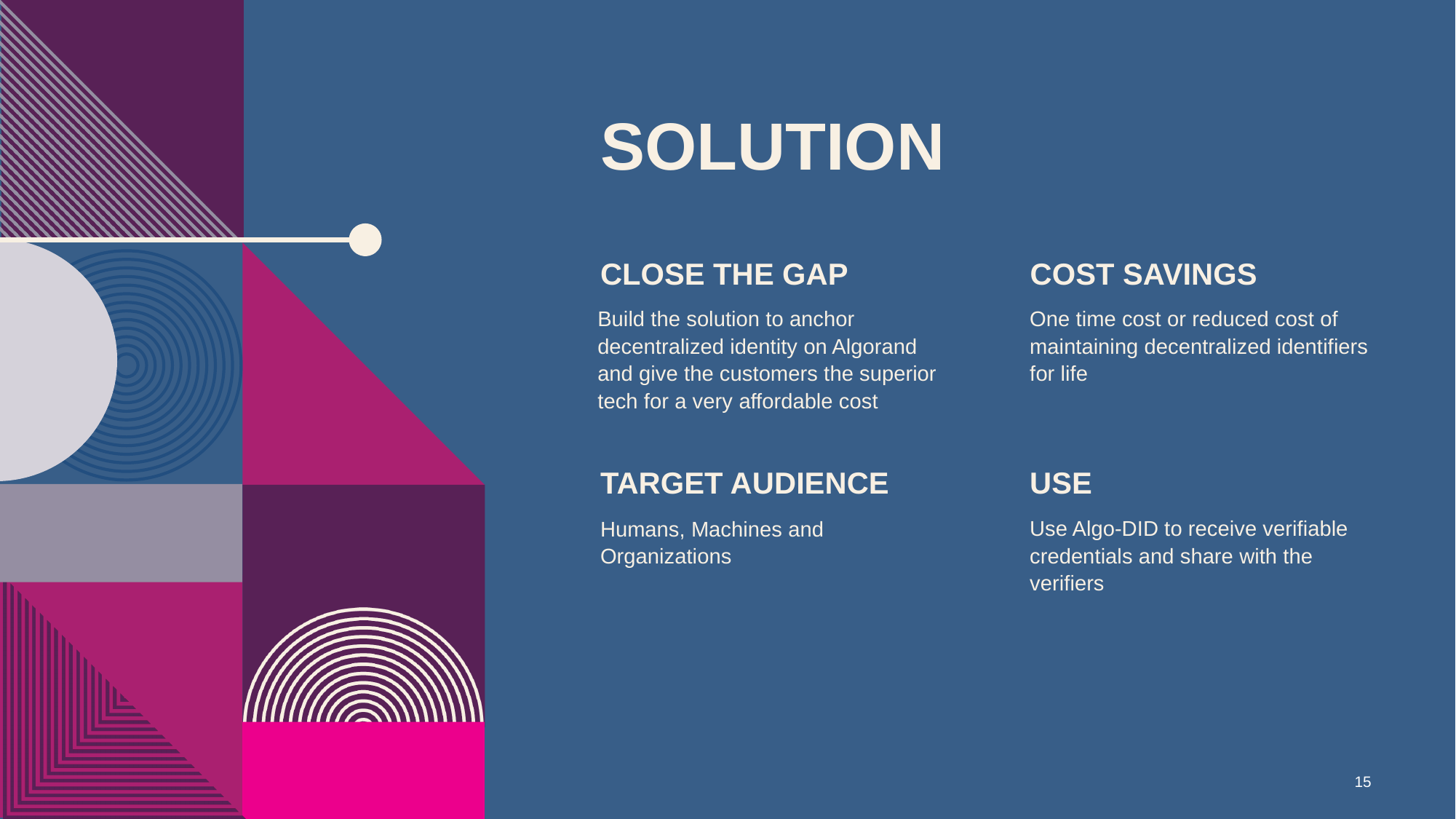

# SOLUTION
CLOSE THE GAP
COST SAVINGS
Build the solution to anchor decentralized identity on Algorand and give the customers the superior tech for a very affordable cost
One time cost or reduced cost of maintaining decentralized identifiers for life
TARGET AUDIENCE
USE
Use Algo-DID to receive verifiable credentials and share with the verifiers
Humans, Machines and Organizations
15